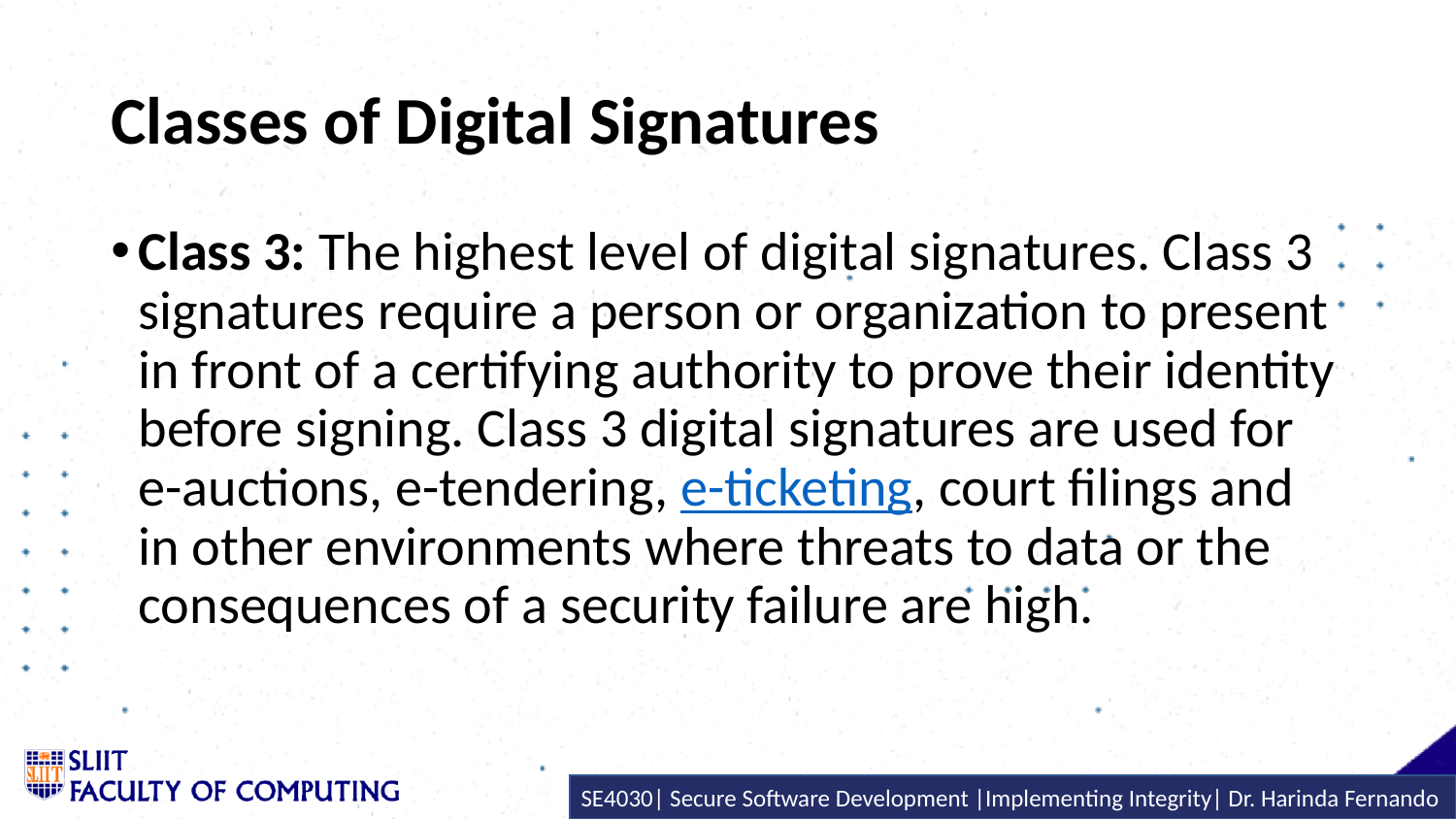

# Classes of Digital Signatures
Class 3: The highest level of digital signatures. Class 3 signatures require a person or organization to present in front of a certifying authority to prove their identity before signing. Class 3 digital signatures are used for e-auctions, e-tendering, e-ticketing, court filings and in other environments where threats to data or the consequences of a security failure are high.